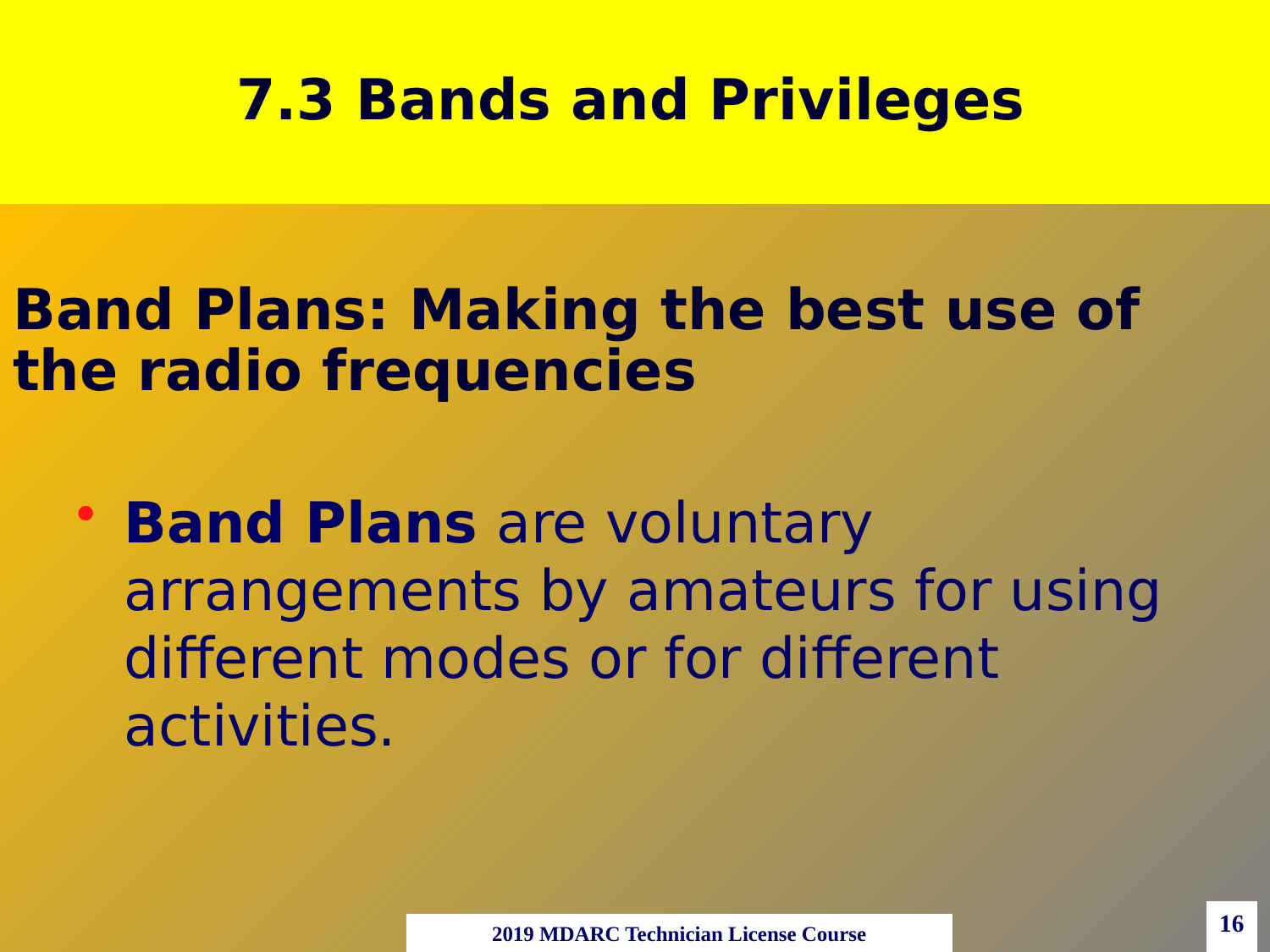

# 7.3 Bands and Privileges

Band Plans: Making the best use of the radio frequencies

Band Plans are voluntary arrangements by amateurs for using different modes or for different activities.

16
2019 MDARC Technician License Course